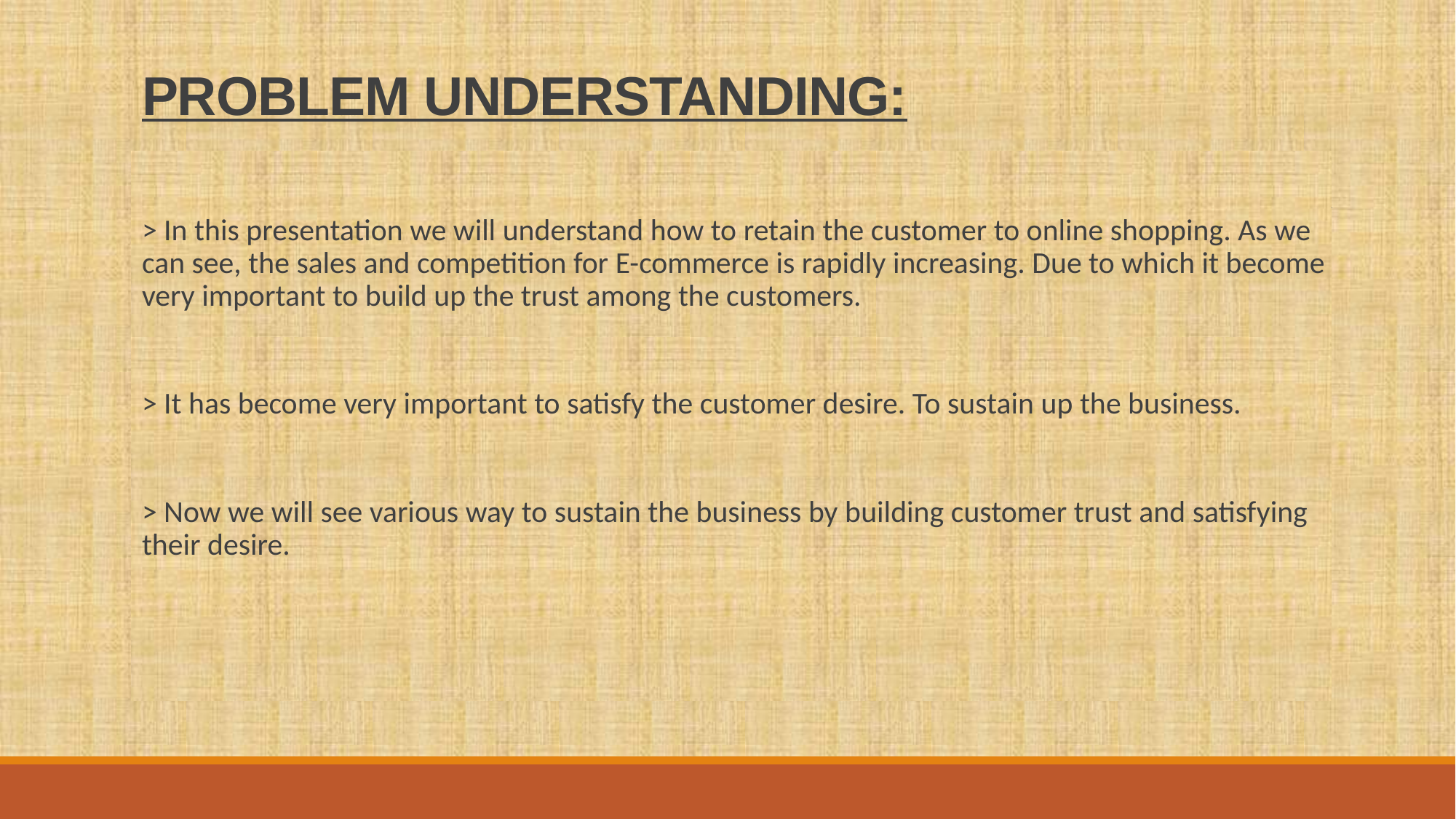

# PROBLEM UNDERSTANDING:

> In this presentation we will understand how to retain the customer to online shopping. As we can see, the sales and competition for E-commerce is rapidly increasing. Due to which it become very important to build up the trust among the customers.

> It has become very important to satisfy the customer desire. To sustain up the business.

> Now we will see various way to sustain the business by building customer trust and satisfying their desire.